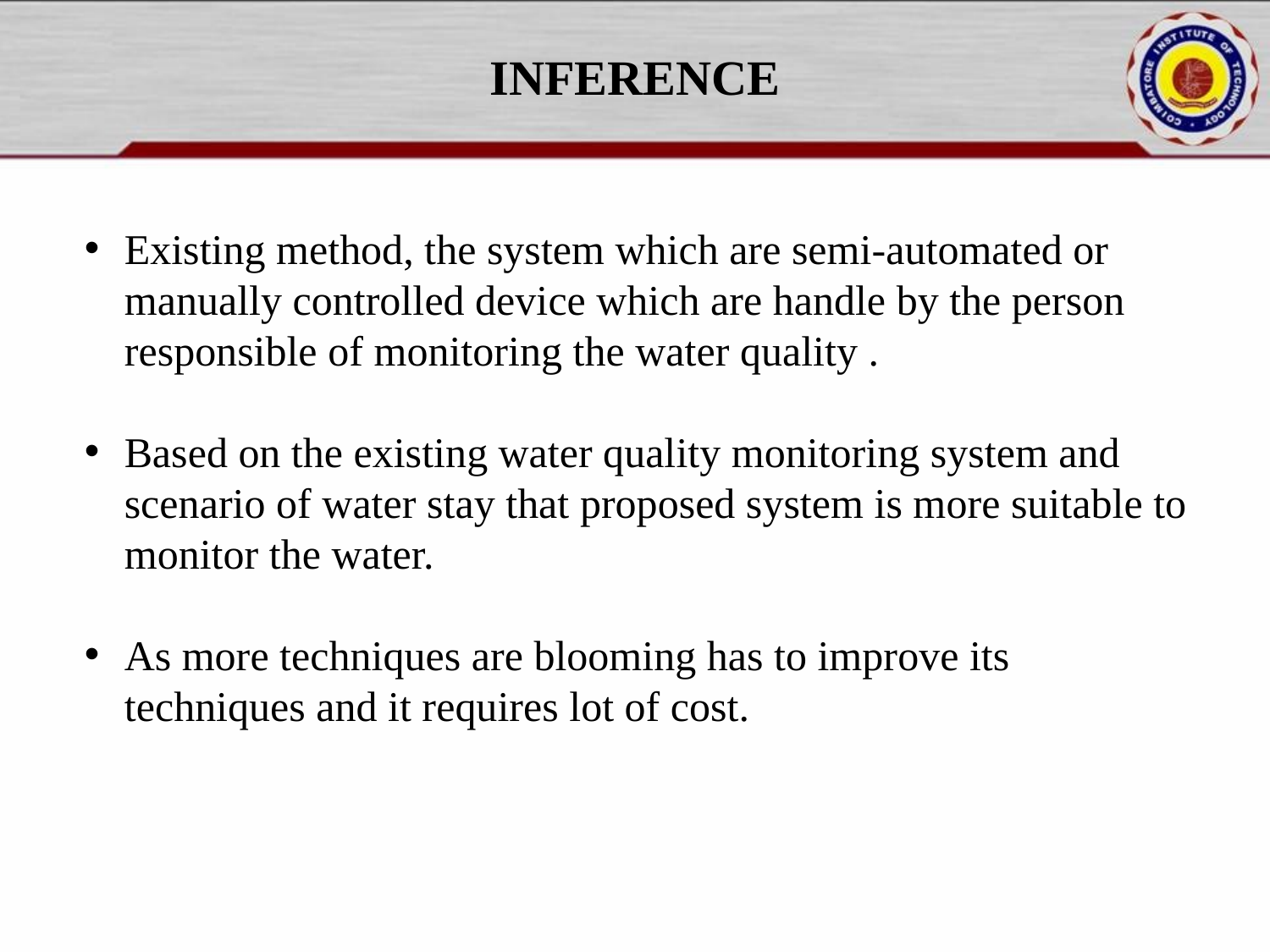

# INFERENCE
Existing method, the system which are semi-automated or manually controlled device which are handle by the person responsible of monitoring the water quality .

Based on the existing water quality monitoring system and scenario of water stay that proposed system is more suitable to monitor the water.

As more techniques are blooming has to improve its techniques and it requires lot of cost.